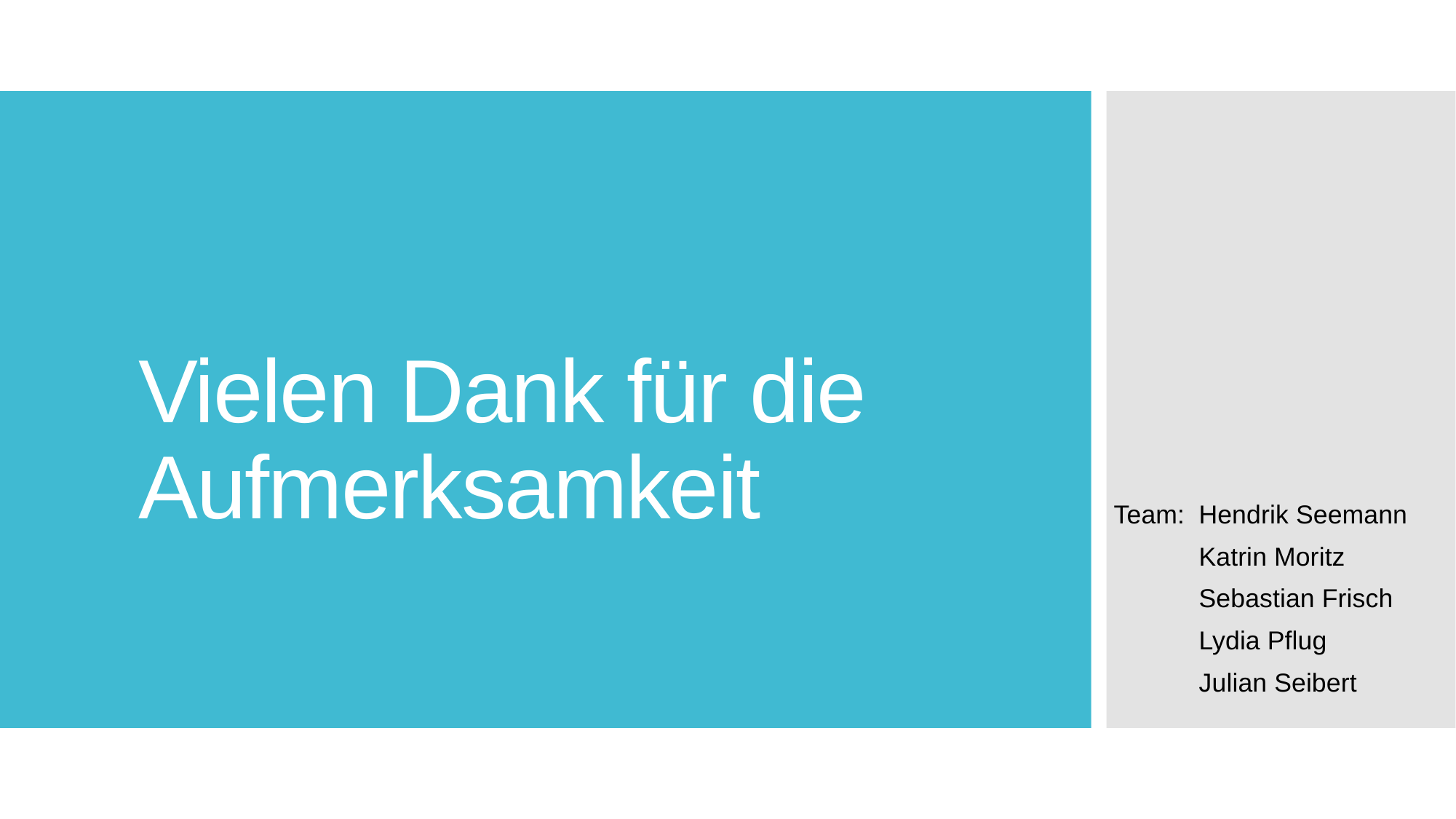

# Vielen Dank für die Aufmerksamkeit
Team:	Hendrik Seemann
	Katrin Moritz
	Sebastian Frisch
	Lydia Pflug
	Julian Seibert